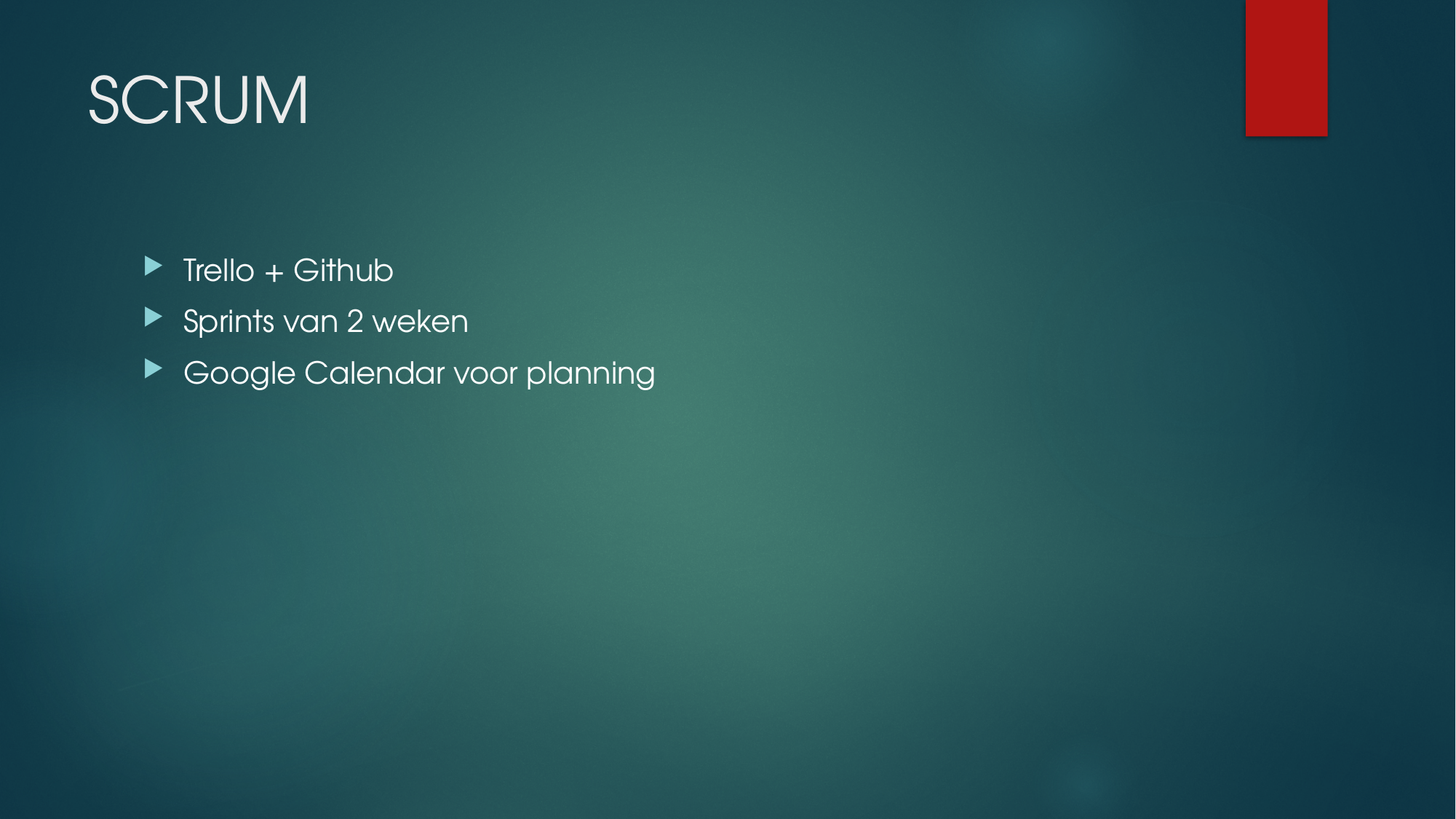

# SCRUM
Trello + Github
Sprints van 2 weken
Google Calendar voor planning